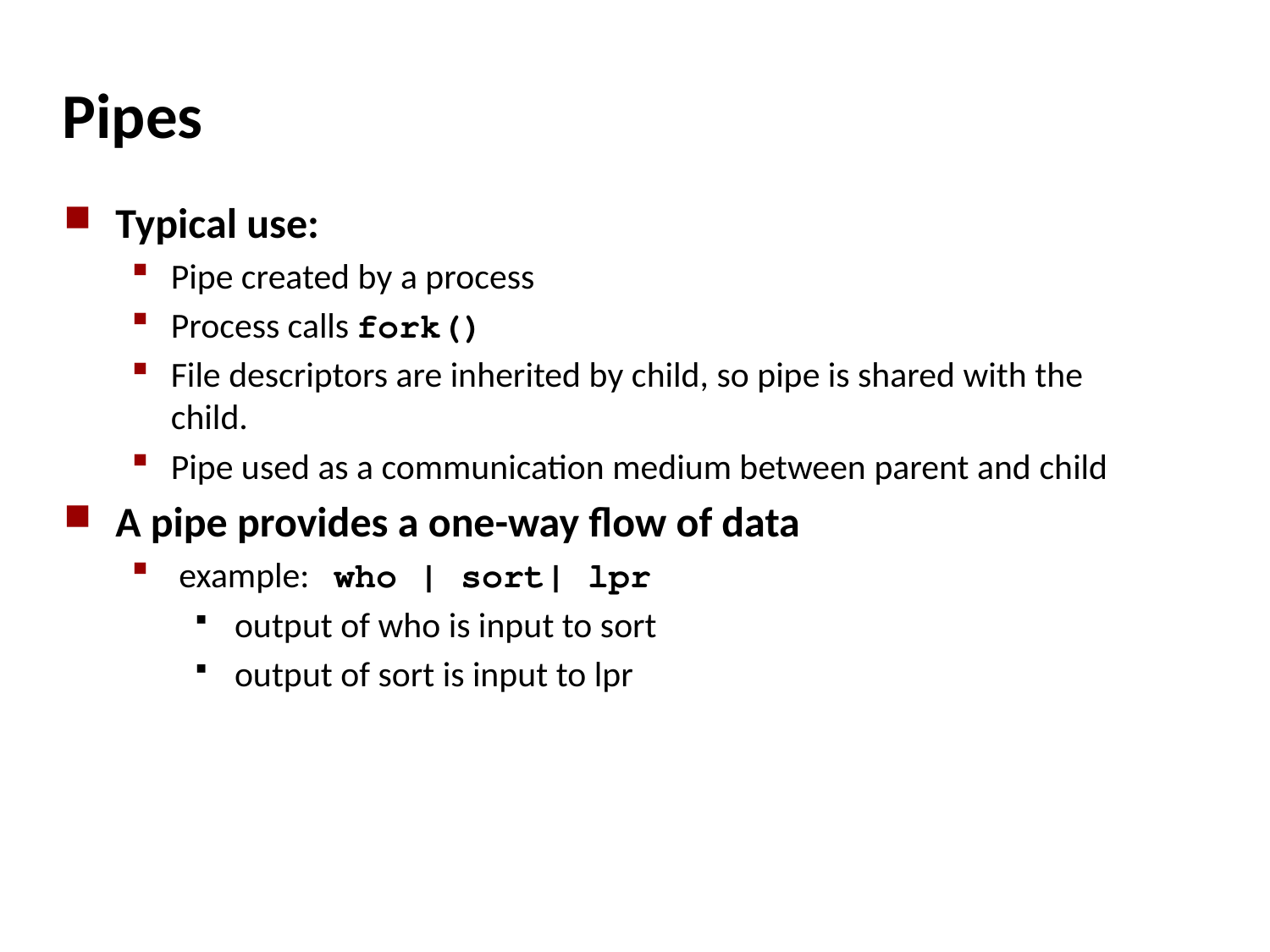

# Pipes
Typical use:
Pipe created by a process
Process calls fork()
File descriptors are inherited by child, so pipe is shared with the child.
Pipe used as a communication medium between parent and child
A pipe provides a one-way flow of data
 example:   who | sort| lpr
 output of who is input to sort
 output of sort is input to lpr